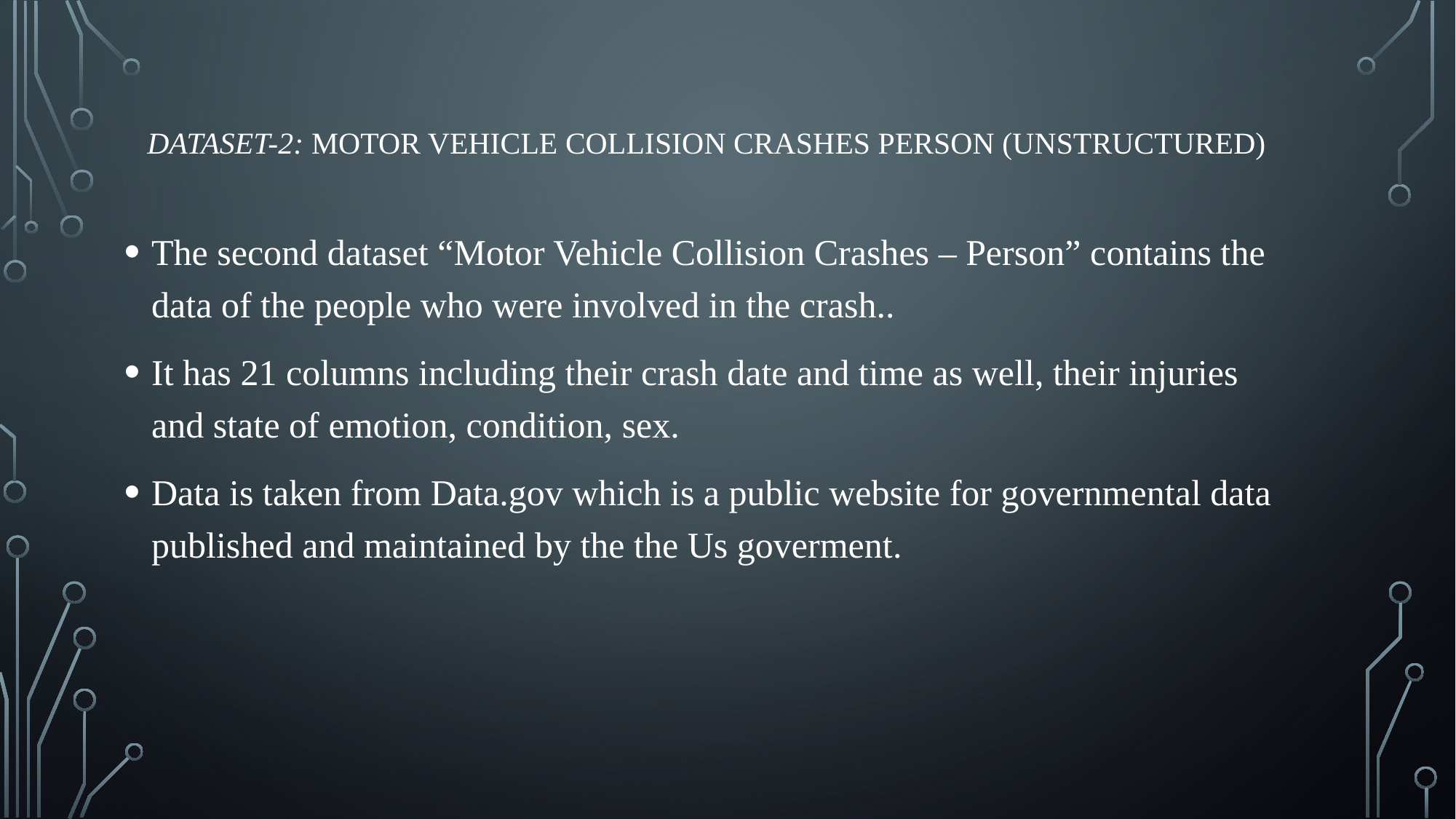

# Dataset-2: Motor Vehicle Collision Crashes person (Unstructured)
The second dataset “Motor Vehicle Collision Crashes – Person” contains the data of the people who were involved in the crash..
It has 21 columns including their crash date and time as well, their injuries and state of emotion, condition, sex.
Data is taken from Data.gov which is a public website for governmental data published and maintained by the the Us goverment.